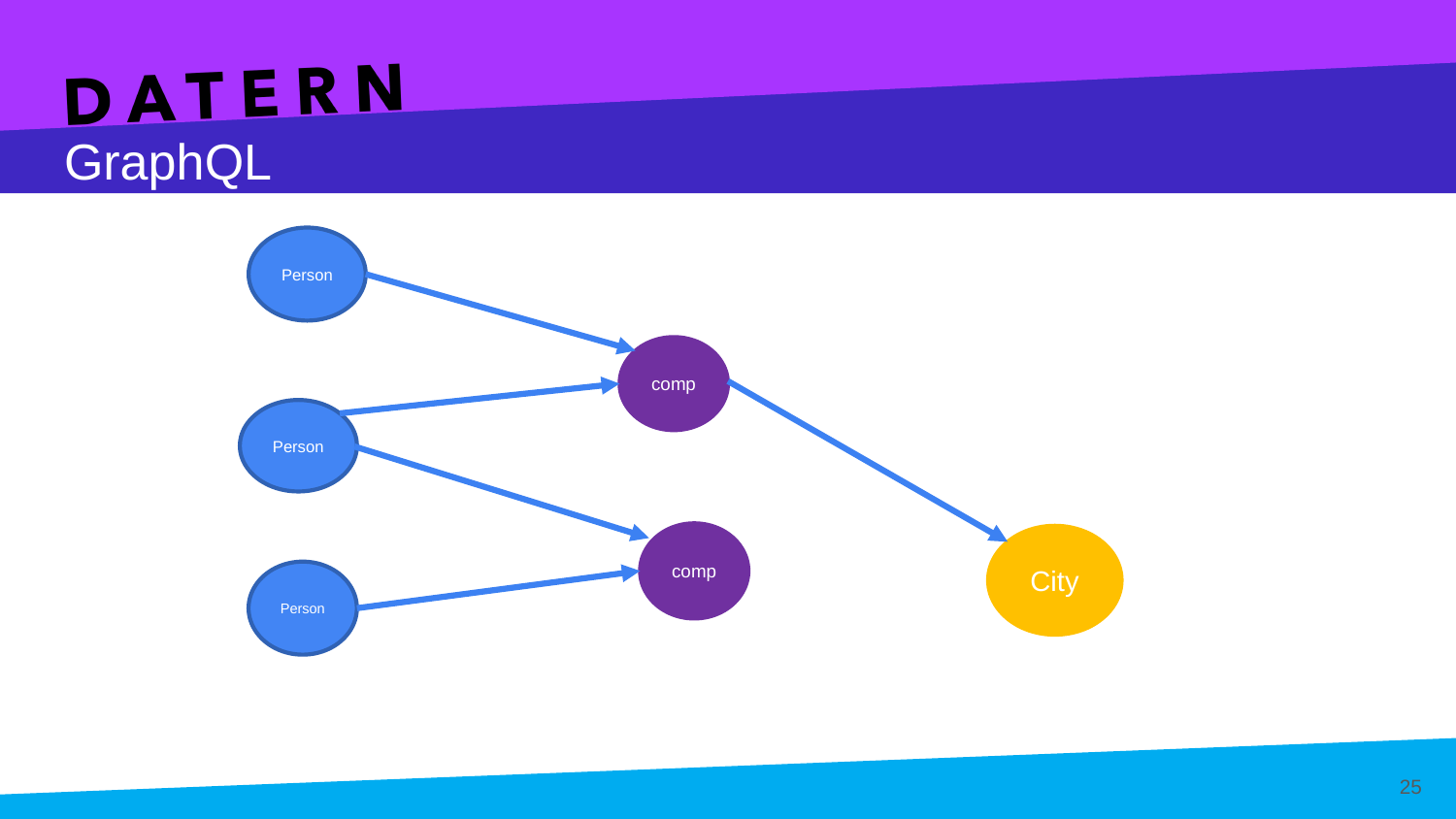

# GraphQL
Person
comp
Person
comp
City
Person
25